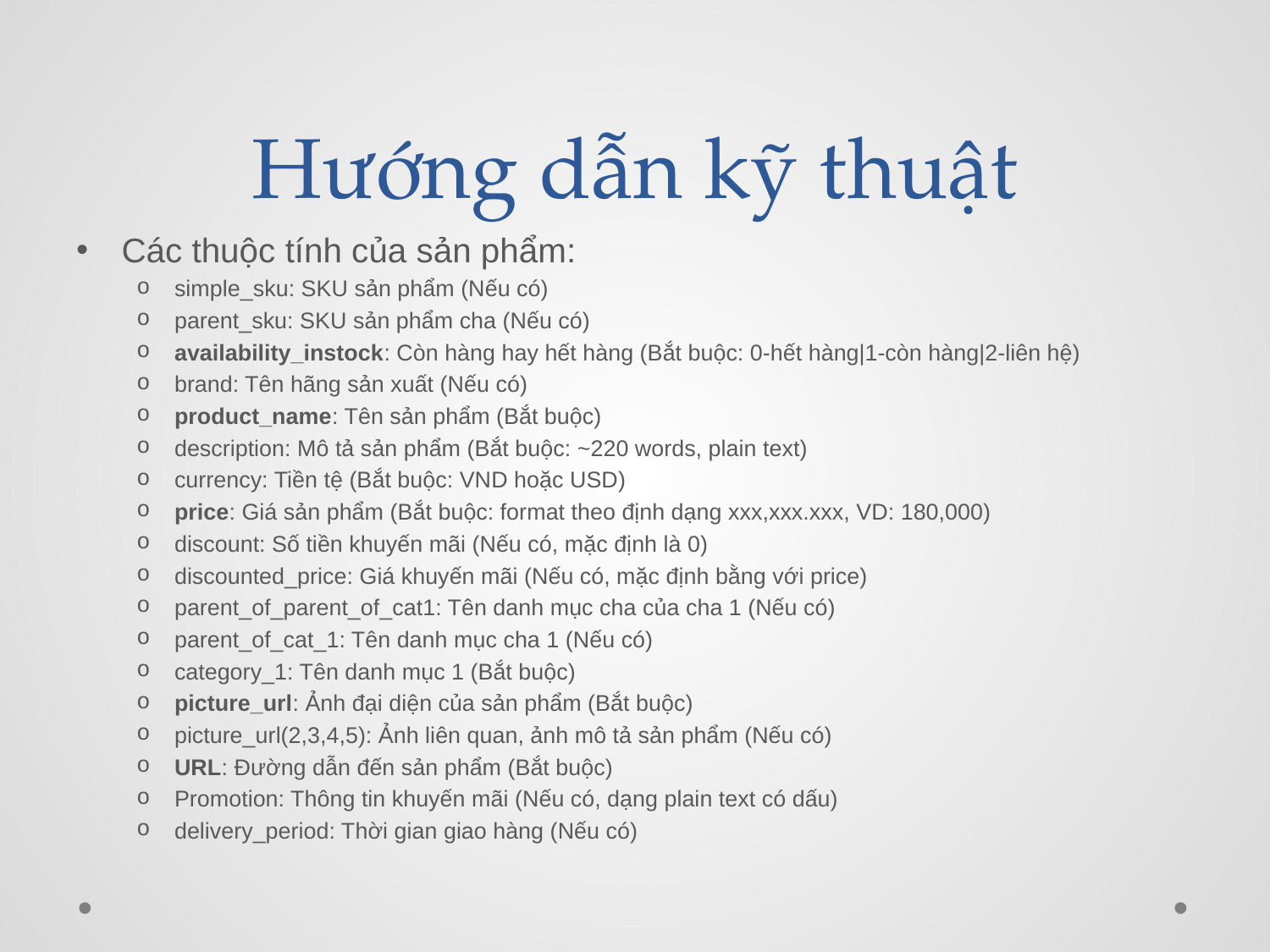

# Hướng dẫn kỹ thuật
Các thuộc tính của sản phẩm:
simple_sku: SKU sản phẩm (Nếu có)
parent_sku: SKU sản phẩm cha (Nếu có)
availability_instock: Còn hàng hay hết hàng (Bắt buộc: 0-hết hàng|1-còn hàng|2-liên hệ)
brand: Tên hãng sản xuất (Nếu có)
product_name: Tên sản phẩm (Bắt buộc)
description: Mô tả sản phẩm (Bắt buộc: ~220 words, plain text)
currency: Tiền tệ (Bắt buộc: VND hoặc USD)
price: Giá sản phẩm (Bắt buộc: format theo định dạng xxx,xxx.xxx, VD: 180,000)
discount: Số tiền khuyến mãi (Nếu có, mặc định là 0)
discounted_price: Giá khuyến mãi (Nếu có, mặc định bằng với price)
parent_of_parent_of_cat1: Tên danh mục cha của cha 1 (Nếu có)
parent_of_cat_1: Tên danh mục cha 1 (Nếu có)
category_1: Tên danh mục 1 (Bắt buộc)
picture_url: Ảnh đại diện của sản phẩm (Bắt buộc)
picture_url(2,3,4,5): Ảnh liên quan, ảnh mô tả sản phẩm (Nếu có)
URL: Đường dẫn đến sản phẩm (Bắt buộc)
Promotion: Thông tin khuyến mãi (Nếu có, dạng plain text có dấu)
delivery_period: Thời gian giao hàng (Nếu có)